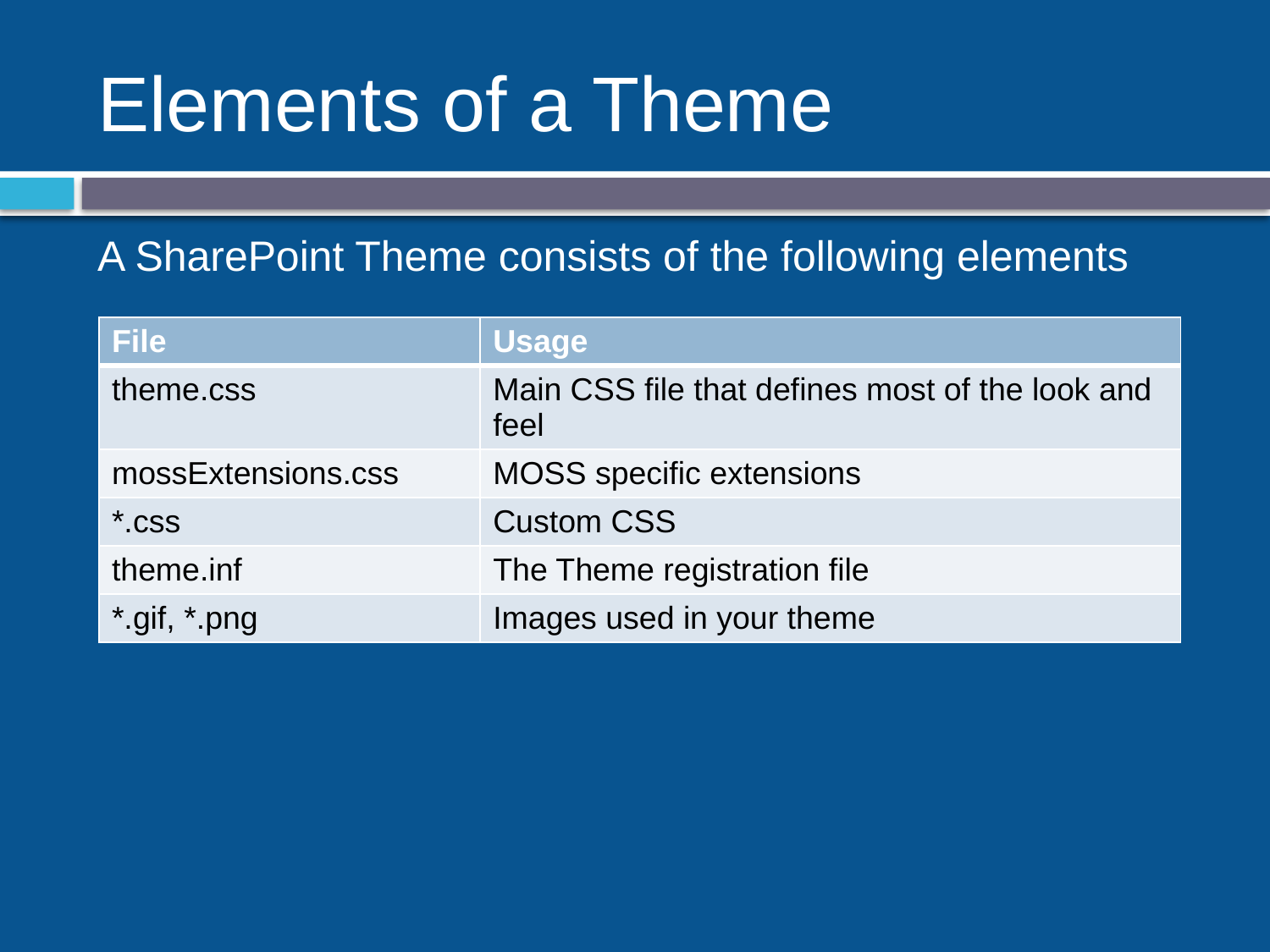

# Elements of a Theme
A SharePoint Theme consists of the following elements
| File | Usage |
| --- | --- |
| theme.css | Main CSS file that defines most of the look and feel |
| mossExtensions.css | MOSS specific extensions |
| \*.css | Custom CSS |
| theme.inf | The Theme registration file |
| \*.gif, \*.png | Images used in your theme |